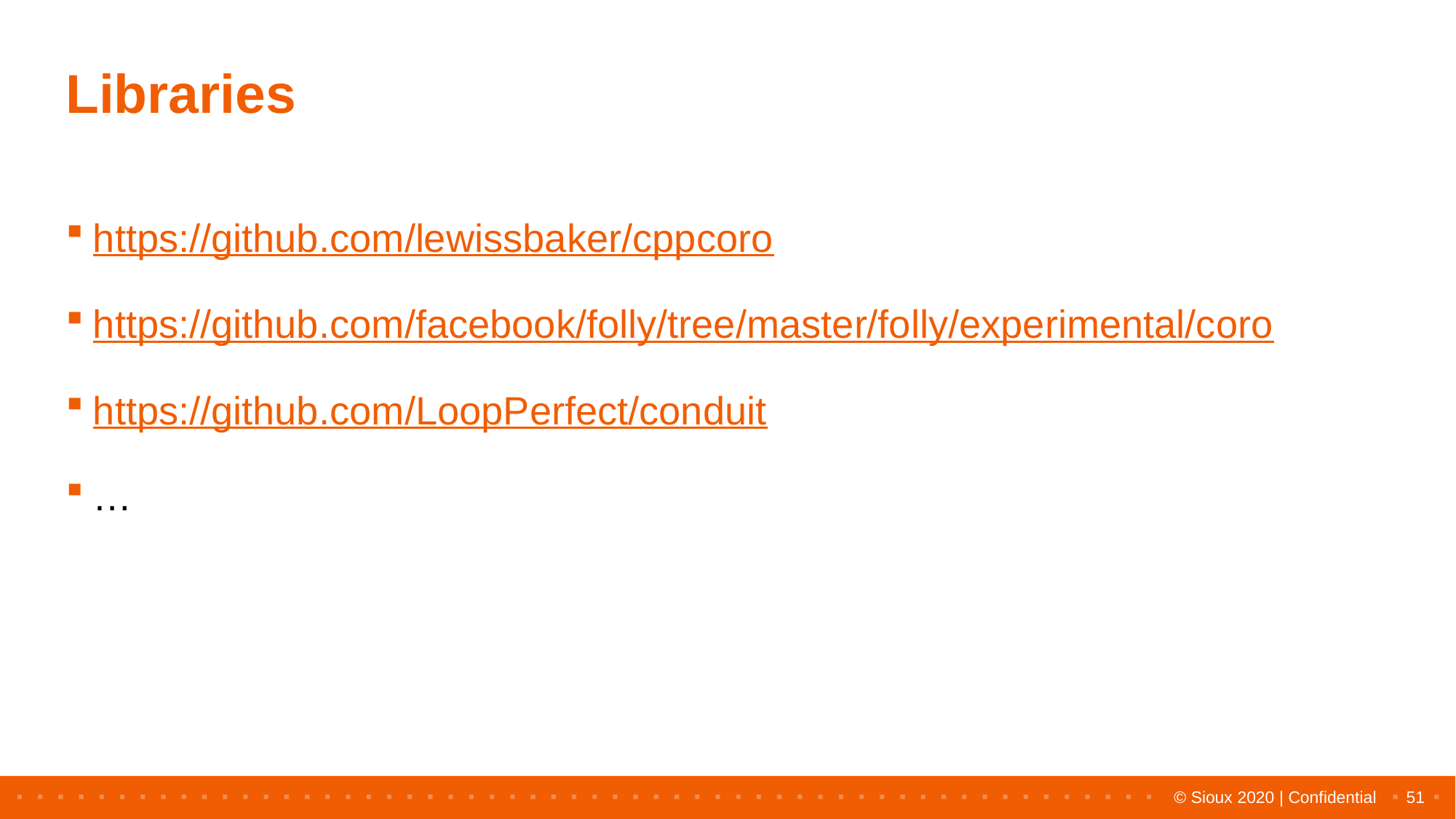

# Libraries
https://github.com/lewissbaker/cppcoro
https://github.com/facebook/folly/tree/master/folly/experimental/coro
https://github.com/LoopPerfect/conduit
…

51
© Sioux 2020 | Confidential